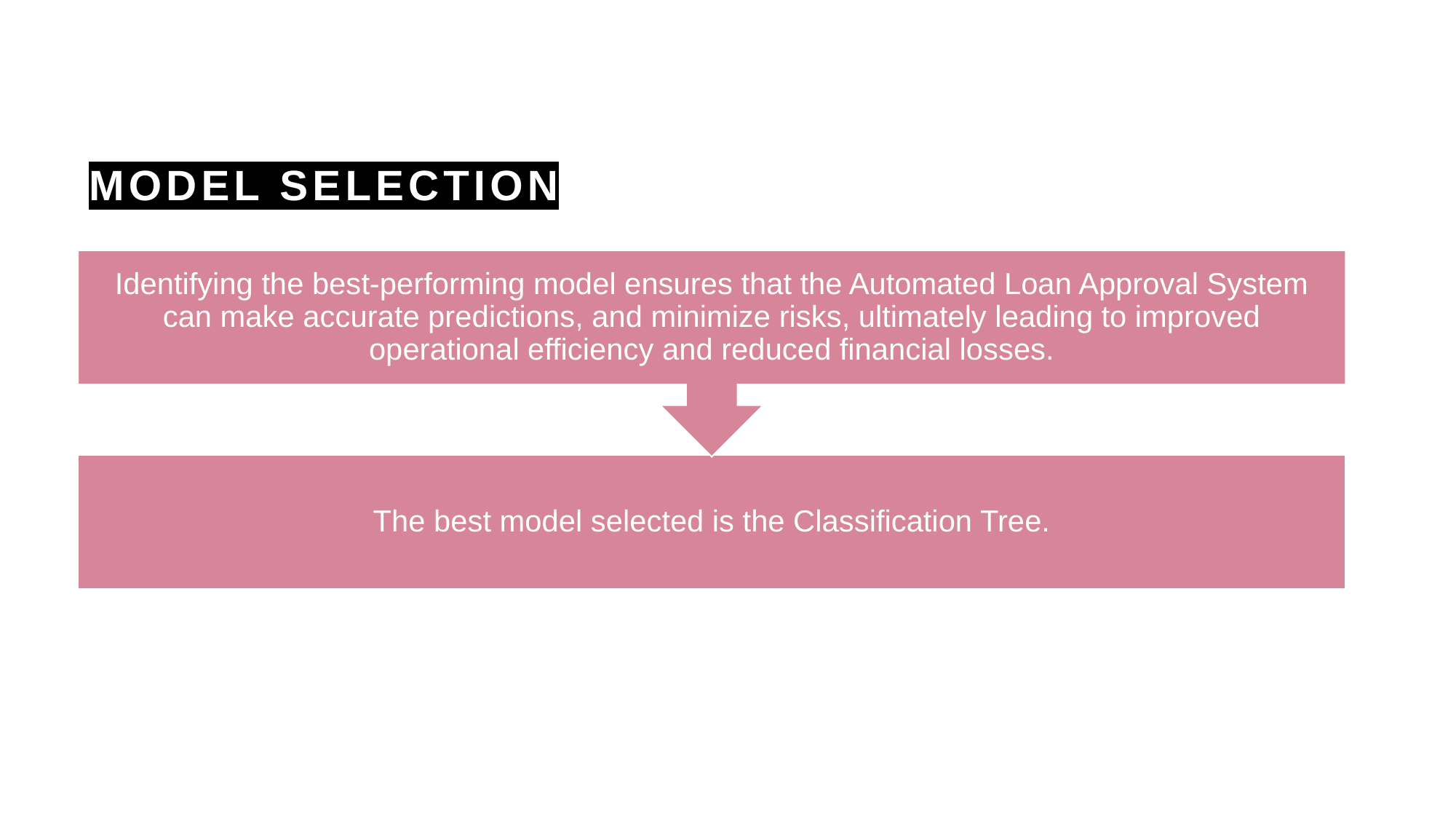

# Model selection
The best model selected is the Classification Tree.
Identifying the best-performing model ensures that the Automated Loan Approval System can make accurate predictions, and minimize risks, ultimately leading to improved operational efficiency and reduced financial losses.